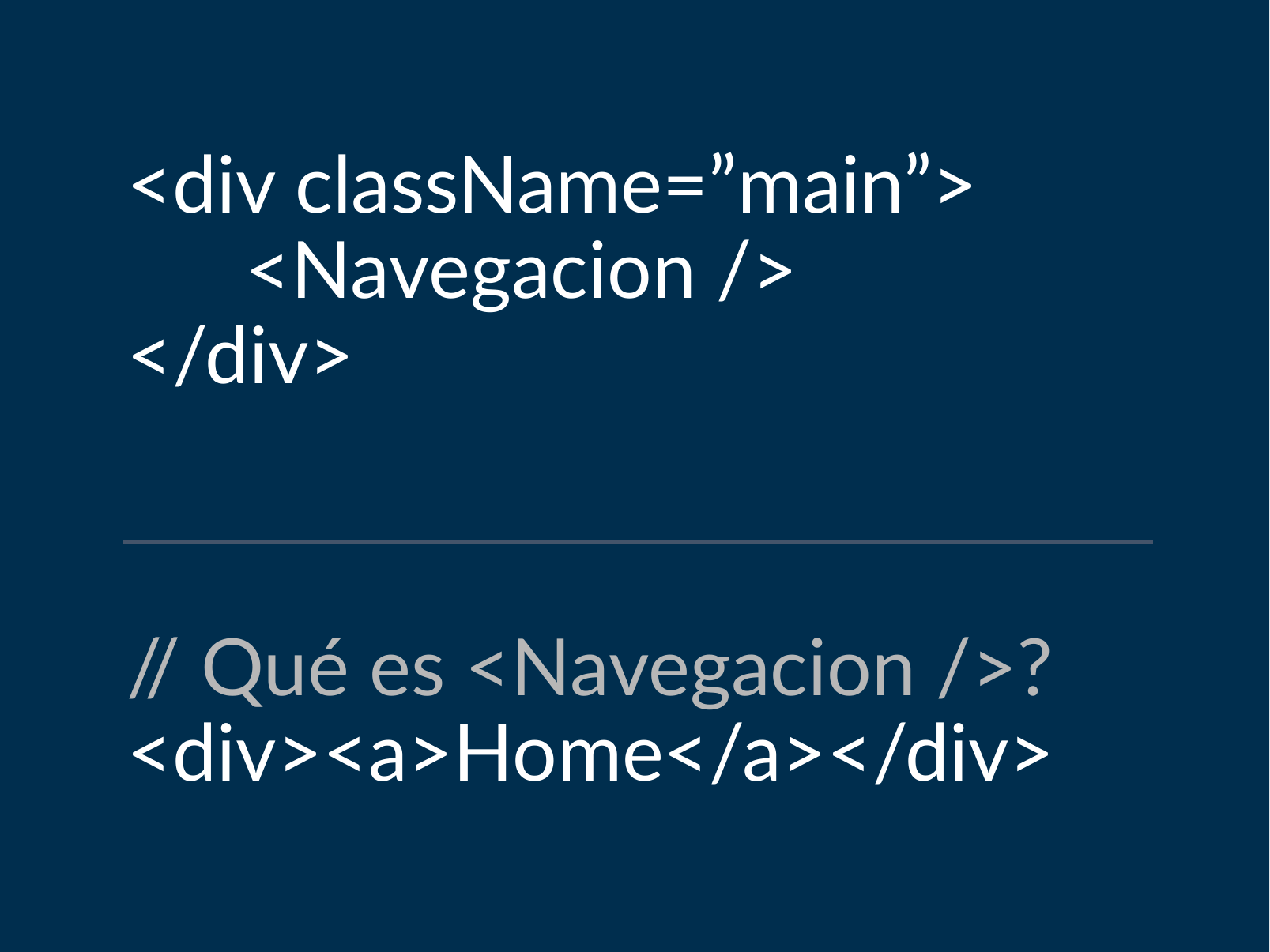

<div className=”main”>
	<Navegacion />
</div>
// Qué es <Navegacion />?
<div><a>Home</a></div>